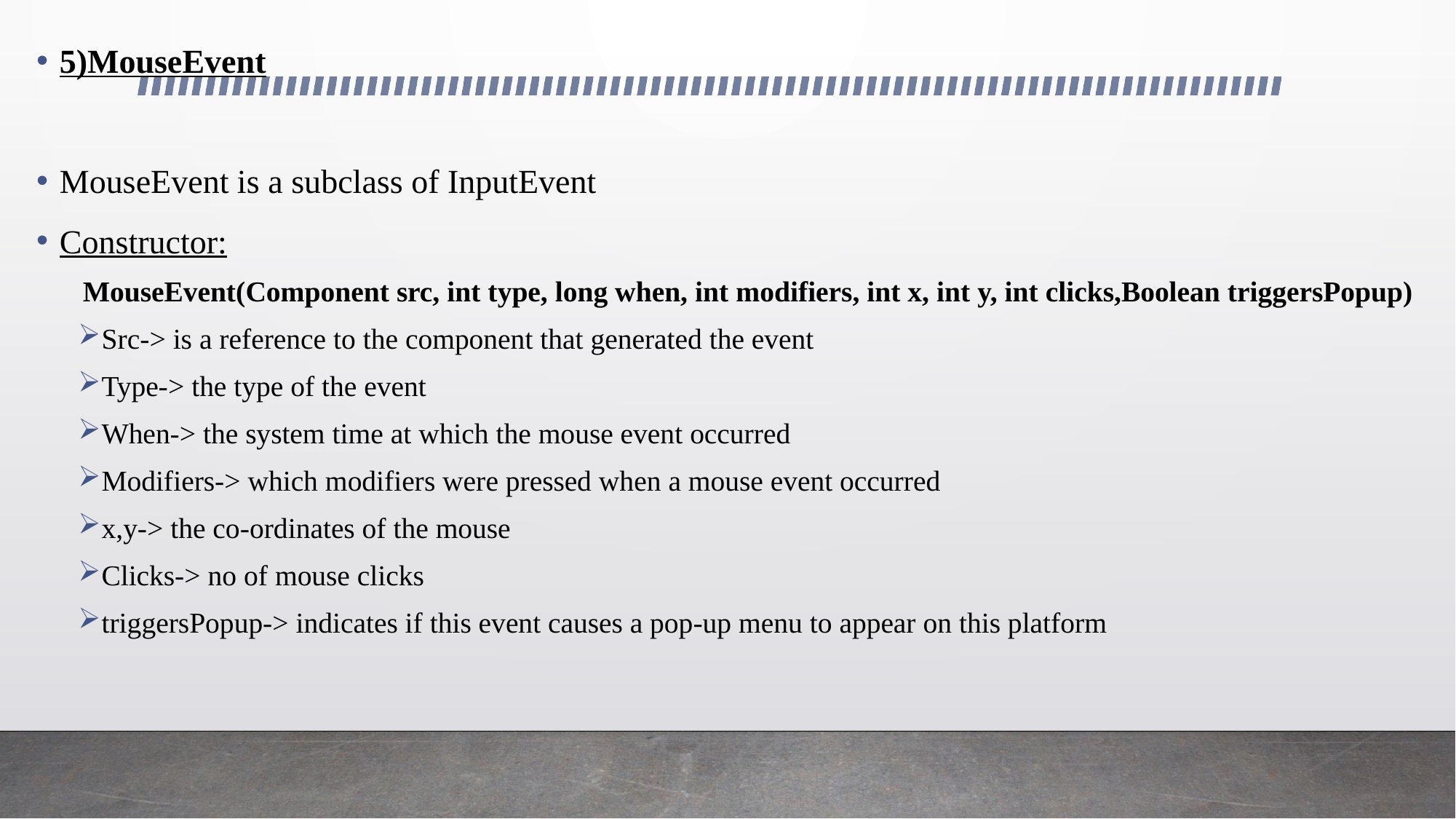

5)MouseEvent

MouseEvent is a subclass of InputEvent
Constructor:
MouseEvent(Component src, int type, long when, int modifiers, int x, int y, int clicks,Boolean triggersPopup)
Src-> is a reference to the component that generated the event
Type-> the type of the event
When-> the system time at which the mouse event occurred
Modifiers-> which modifiers were pressed when a mouse event occurred
x,y-> the co-ordinates of the mouse
Clicks-> no of mouse clicks
triggersPopup-> indicates if this event causes a pop-up menu to appear on this platform